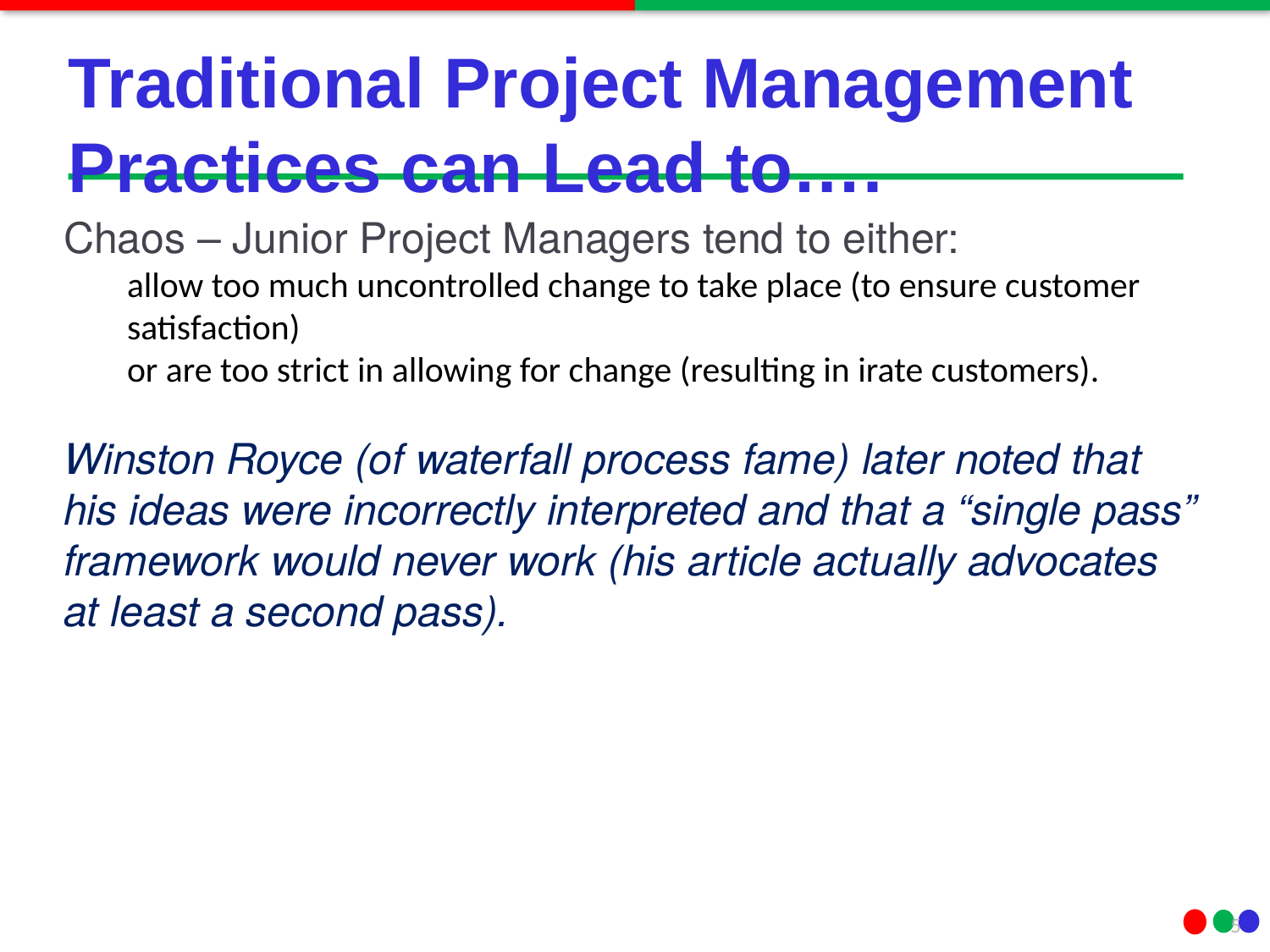

# Traditional Project Management Practices can Lead to….
Chaos – Junior Project Managers tend to either:
allow too much uncontrolled change to take place (to ensure customer satisfaction)
or are too strict in allowing for change (resulting in irate customers).

Winston Royce (of waterfall process fame) later noted that his ideas were incorrectly interpreted and that a “single pass” framework would never work (his article actually advocates at least a second pass).
5